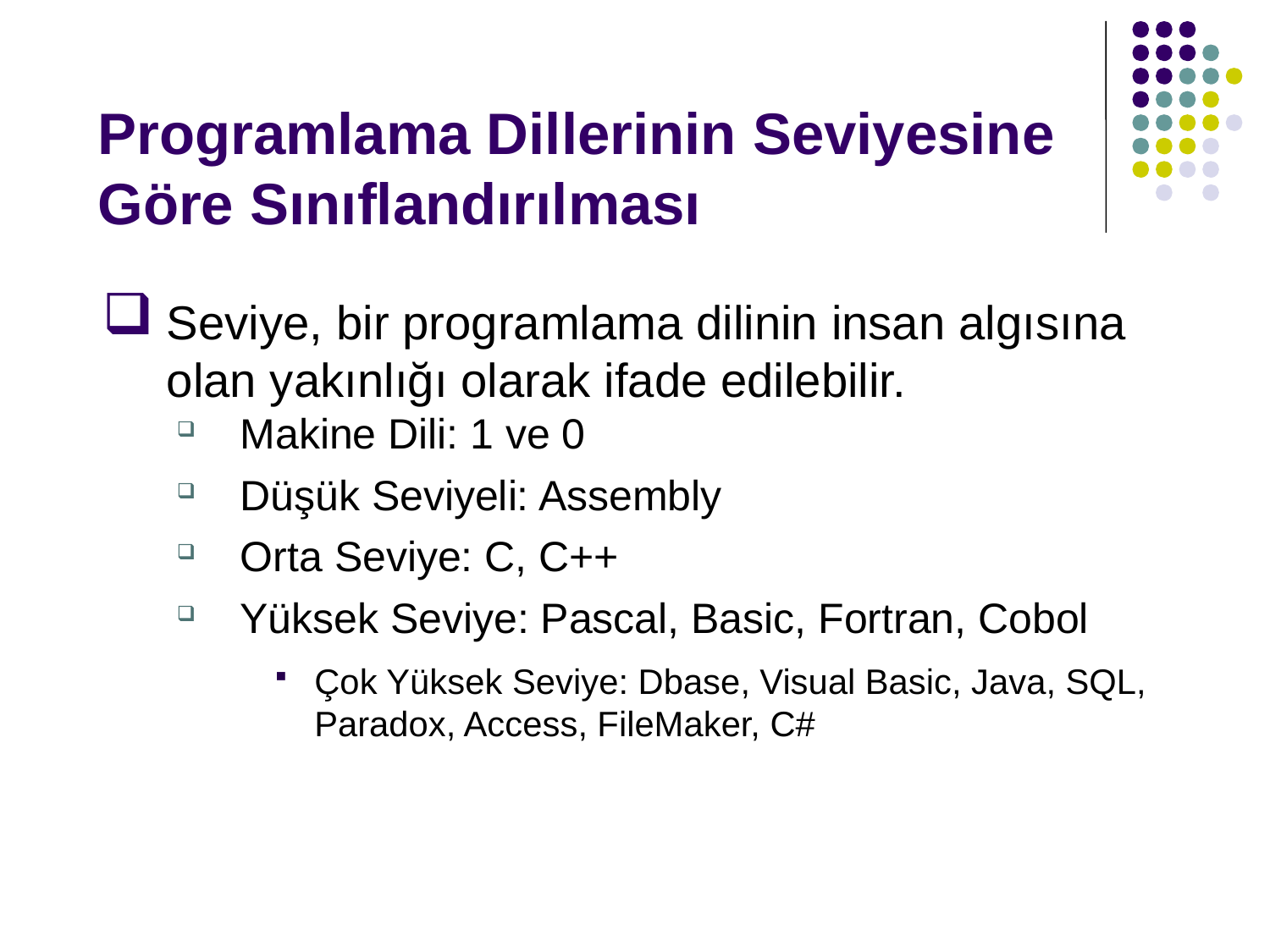

# Programlama Dillerinin Seviyesine Göre Sınıflandırılması
Seviye, bir programlama dilinin insan algısına olan yakınlığı olarak ifade edilebilir.
Makine Dili: 1 ve 0
Düşük Seviyeli: Assembly
Orta Seviye: C, C++
Yüksek Seviye: Pascal, Basic, Fortran, Cobol
Çok Yüksek Seviye: Dbase, Visual Basic, Java, SQL, Paradox, Access, FileMaker, C#